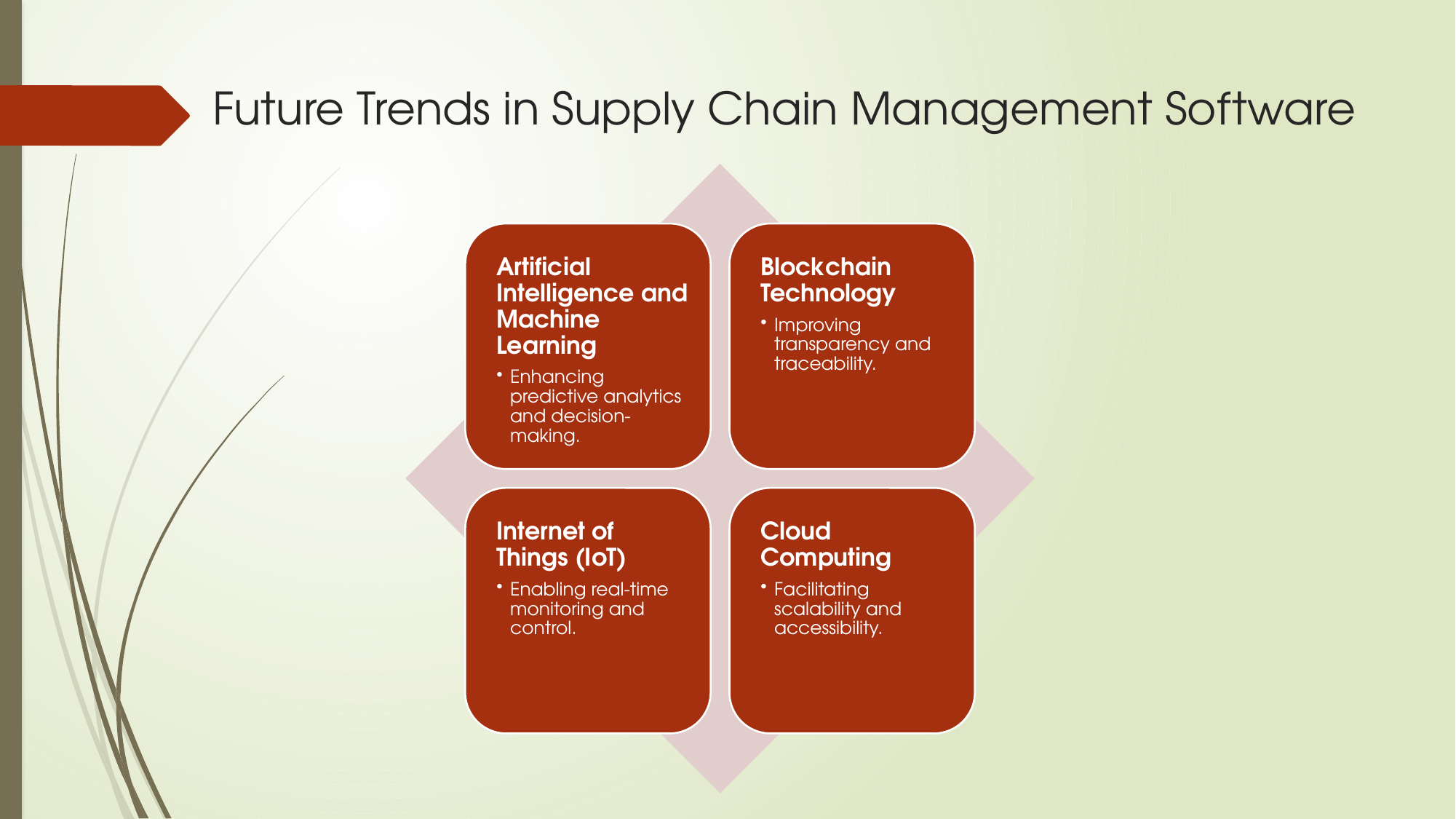

# Future Trends in Supply Chain Management Software
Artificial Intelligence and Machine Learning
Enhancing predictive analytics and decision-making.
Blockchain Technology
Improving transparency and traceability.
Internet of Things (IoT)
Enabling real-time monitoring and control.
Cloud Computing
Facilitating scalability and accessibility.